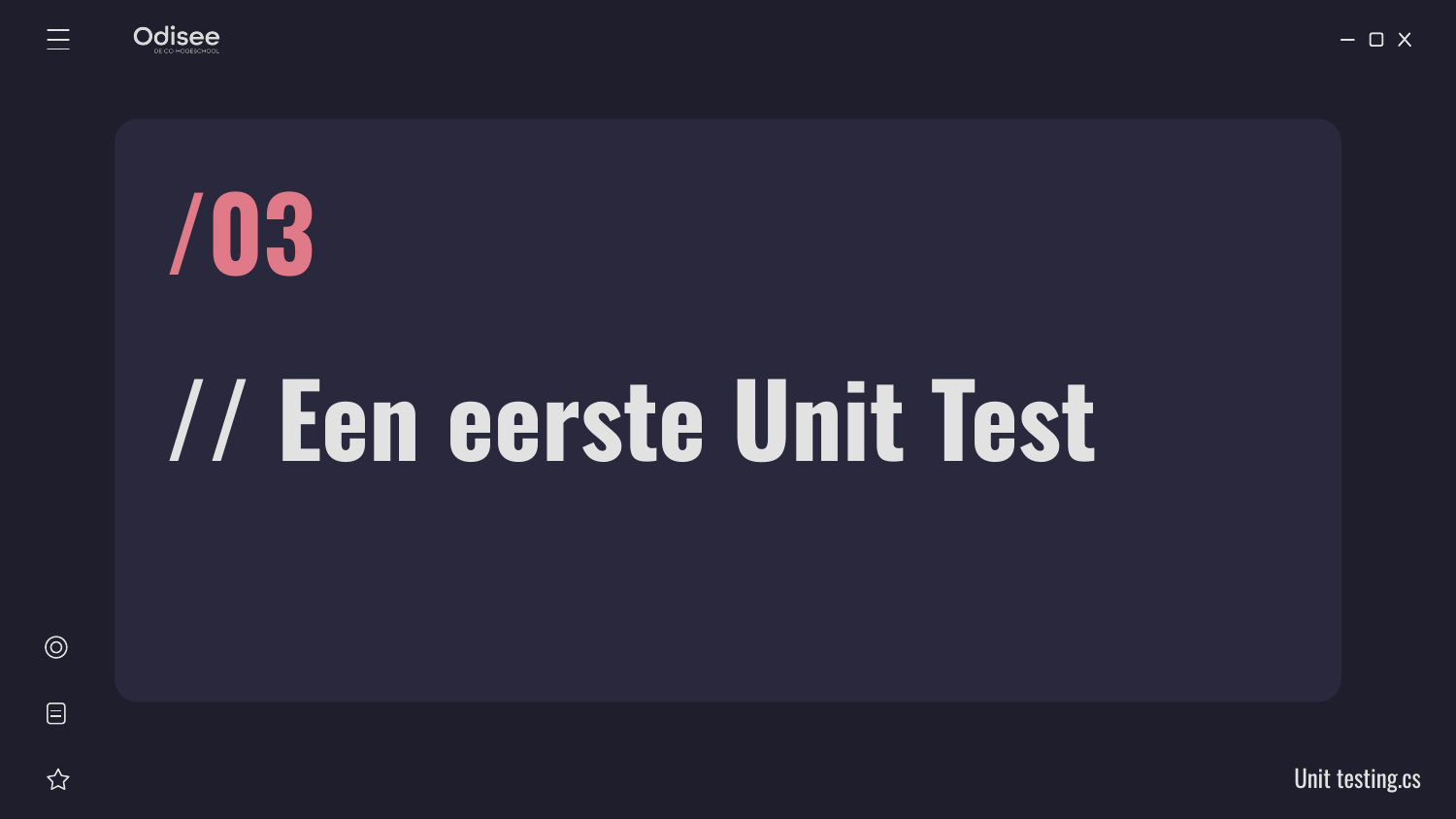

/03
# // Een eerste Unit Test

Unit testing.cs